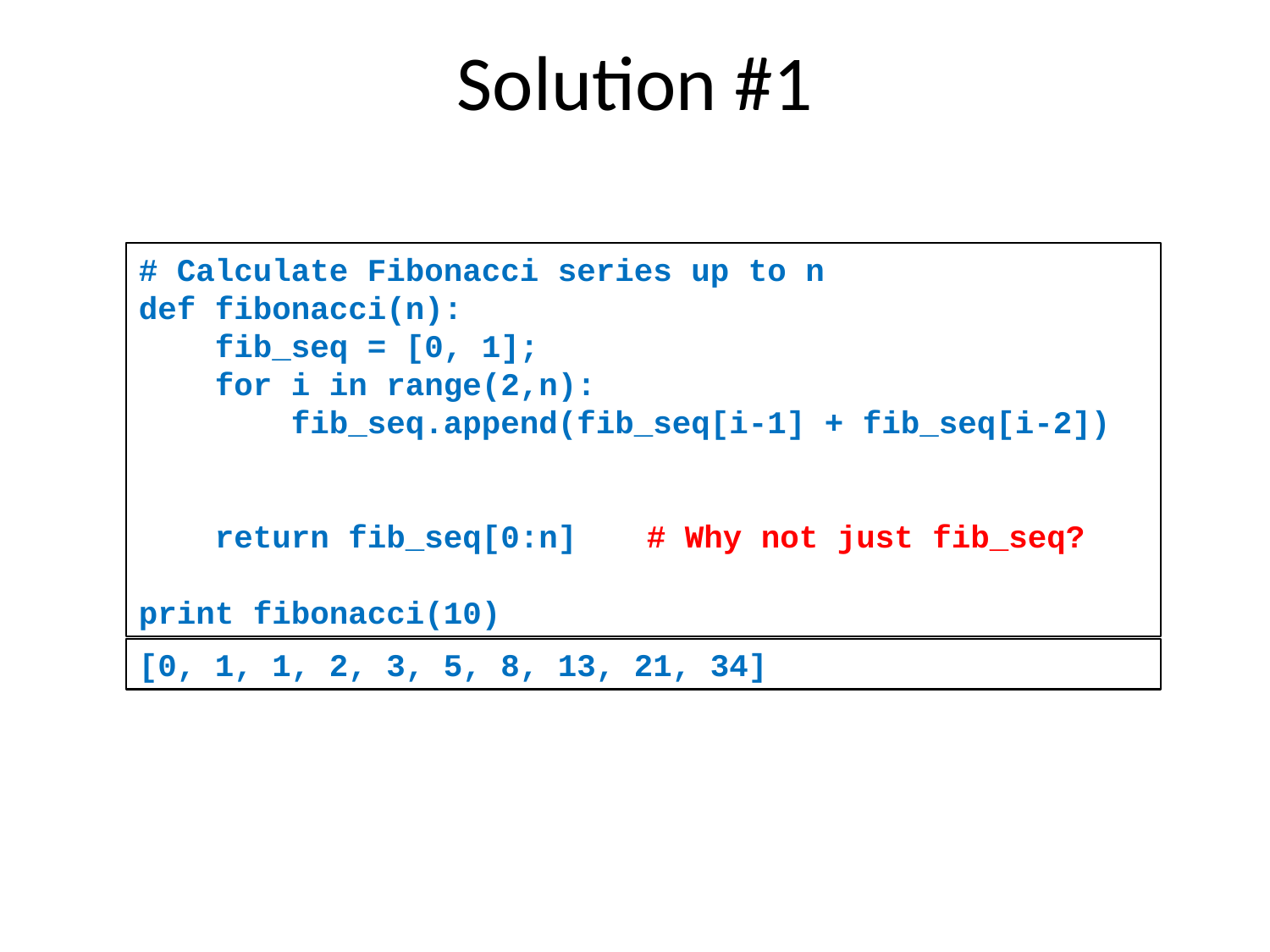

Solution #1
# Calculate Fibonacci series up to n
def fibonacci(n):
    fib_seq = [0, 1];
    for i in range(2,n):
        fib_seq.append(fib_seq[i-1] + fib_seq[i-2])

    return fib_seq[0:n]	# Why not just fib_seq?

print fibonacci(10)
[0, 1, 1, 2, 3, 5, 8, 13, 21, 34]